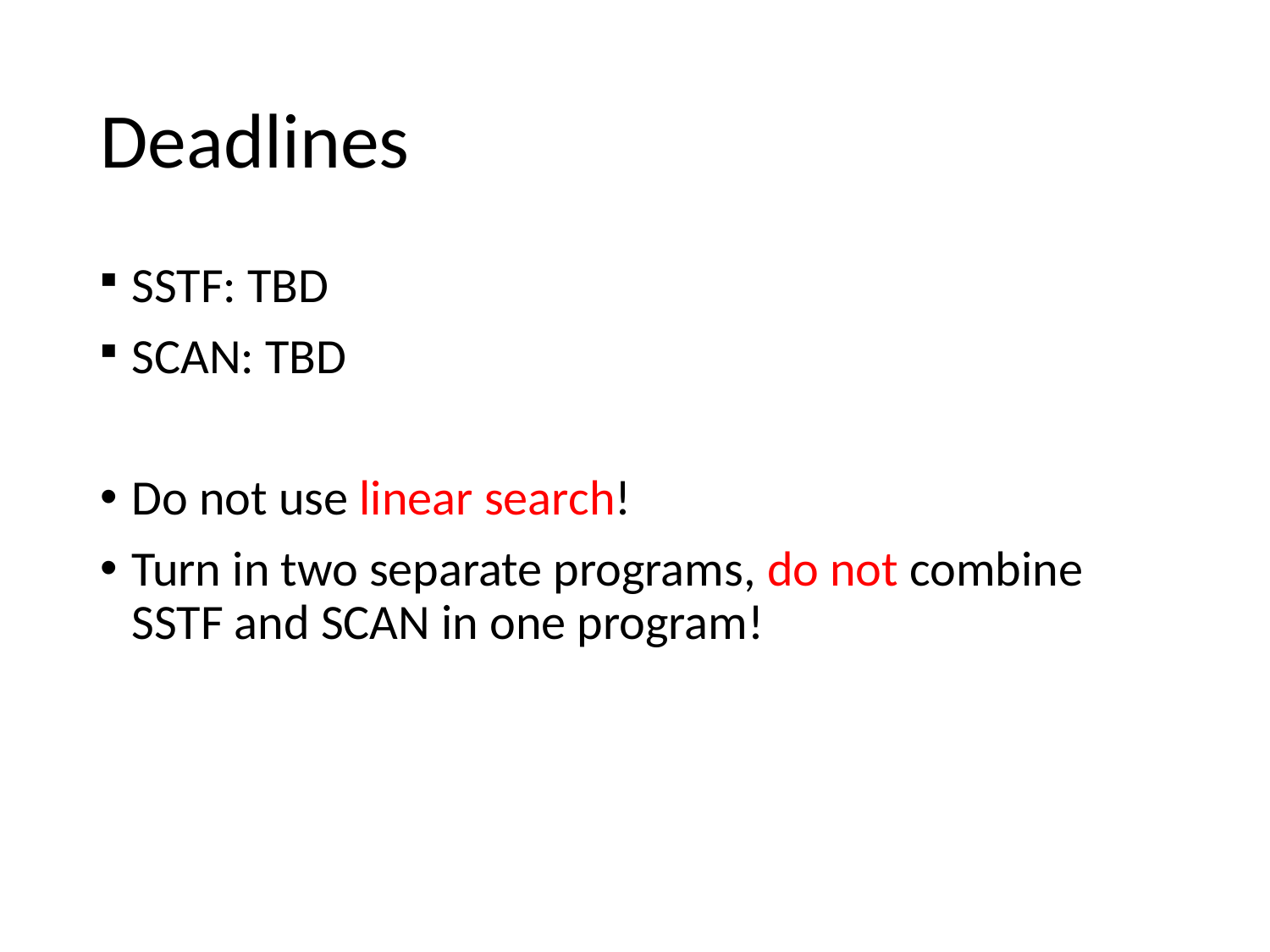

# Deadlines
SSTF: TBD
SCAN: TBD

Do not use linear search!
Turn in two separate programs, do not combine SSTF and SCAN in one program!